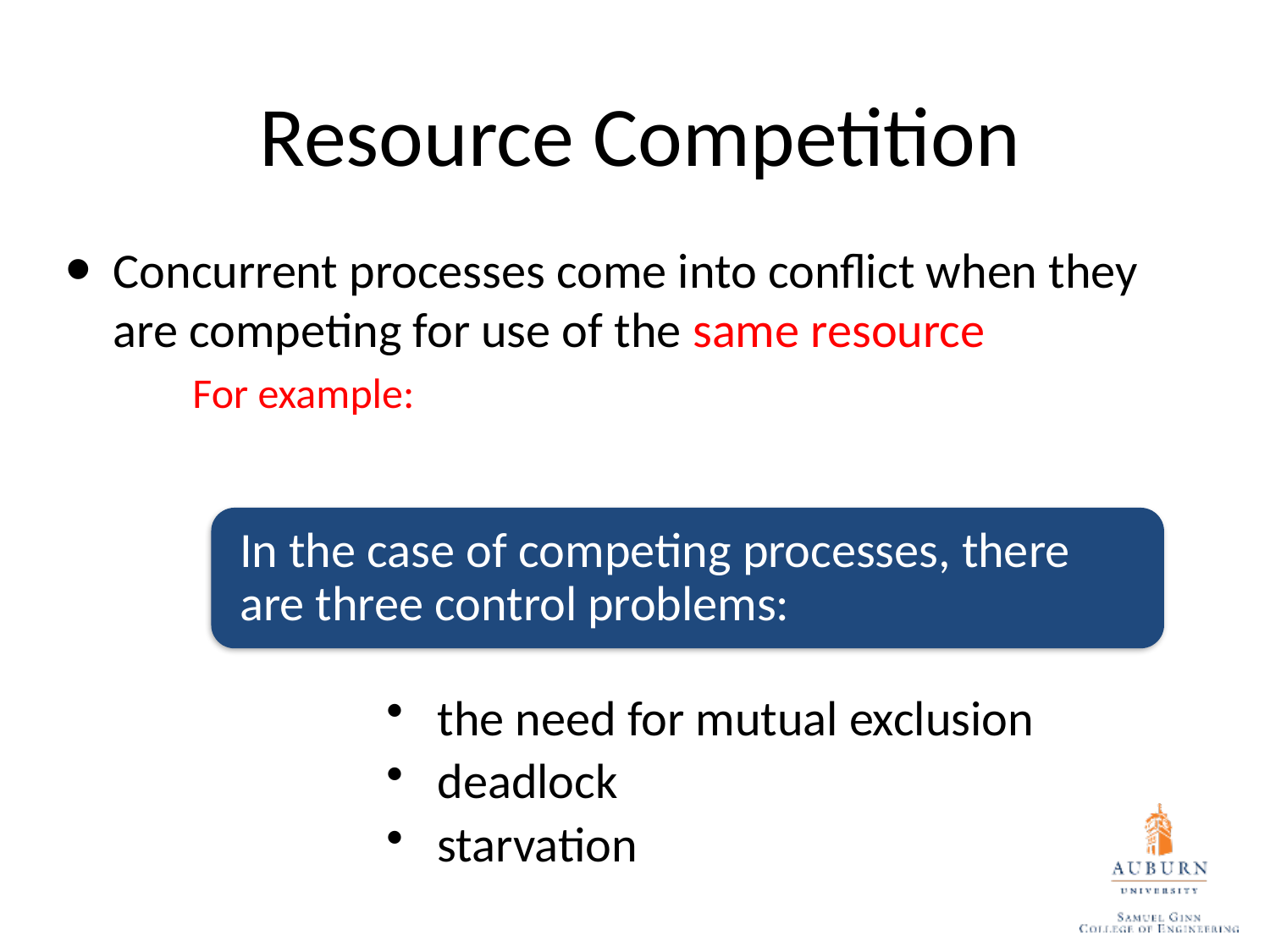

# Resource Competition
Concurrent processes come into conflict when they are competing for use of the same resource
For example: I/O devices, memory, processor time, clock

In the case of competing processes, there are three control problems:

   the need for mutual exclusion
   deadlock
   starvation